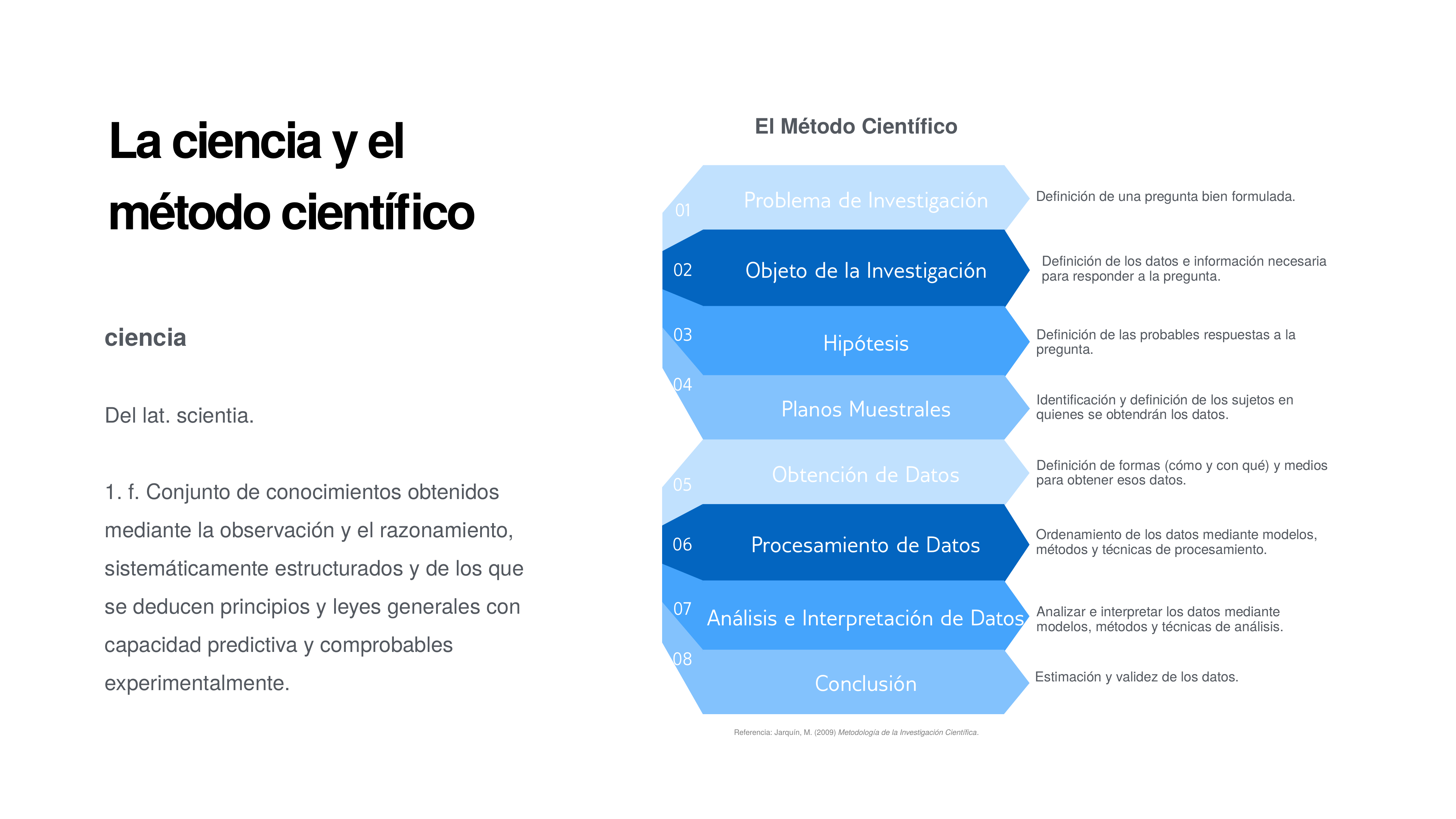

# La ciencia y el método científico
El Método Científico
01
Problema de Investigación
02
Objeto de la Investigación
03
Hipótesis
04
Planos Muestrales
05
Obtención de Datos
06
Procesamiento de Datos
07
Análisis e Interpretación de Datos
08
Conclusión

Referencia: Jarquín, M. (2009) Metodología de la Investigación Científica.

Definición de una pregunta bien formulada.

Definición de los datos e información necesaria para responder a la pregunta.
ciencia

Del lat. scientia.

1. f. Conjunto de conocimientos obtenidos mediante la observación y el razonamiento, sistemáticamente estructurados y de los que se deducen principios y leyes generales con capacidad predictiva y comprobables experimentalmente.

Definición de las probables respuestas a la pregunta.

Identificación y definición de los sujetos en quienes se obtendrán los datos.

Definición de formas (cómo y con qué) y medios para obtener esos datos.

Ordenamiento de los datos mediante modelos, métodos y técnicas de procesamiento.

Analizar e interpretar los datos mediante modelos, métodos y técnicas de análisis.
Estimación y validez de los datos.